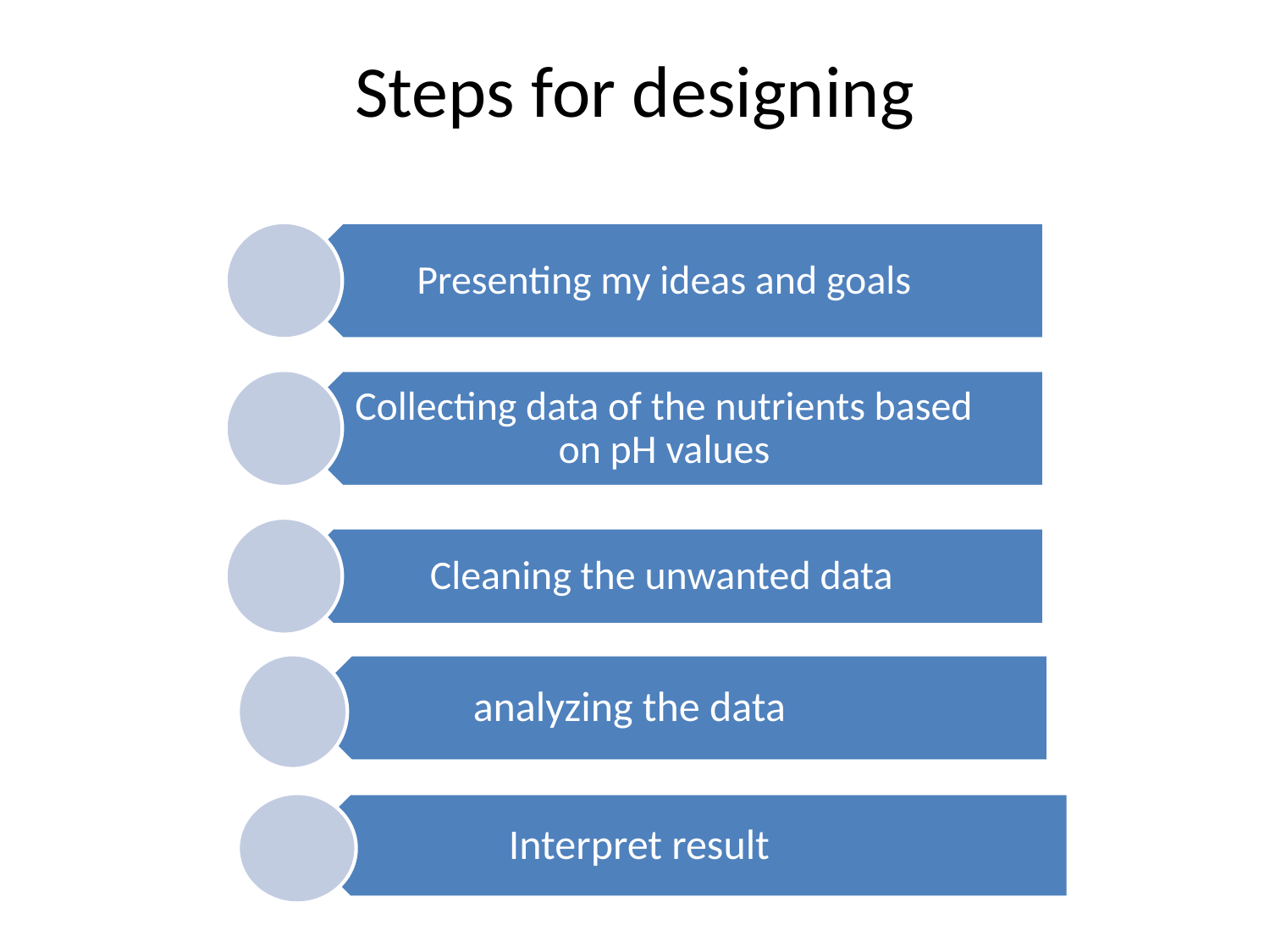

# Steps for designing
Interpret result
analyzing the data
Presenting my ideas and goals
Collecting data of the nutrients based on pH values
Cleaning the unwanted data